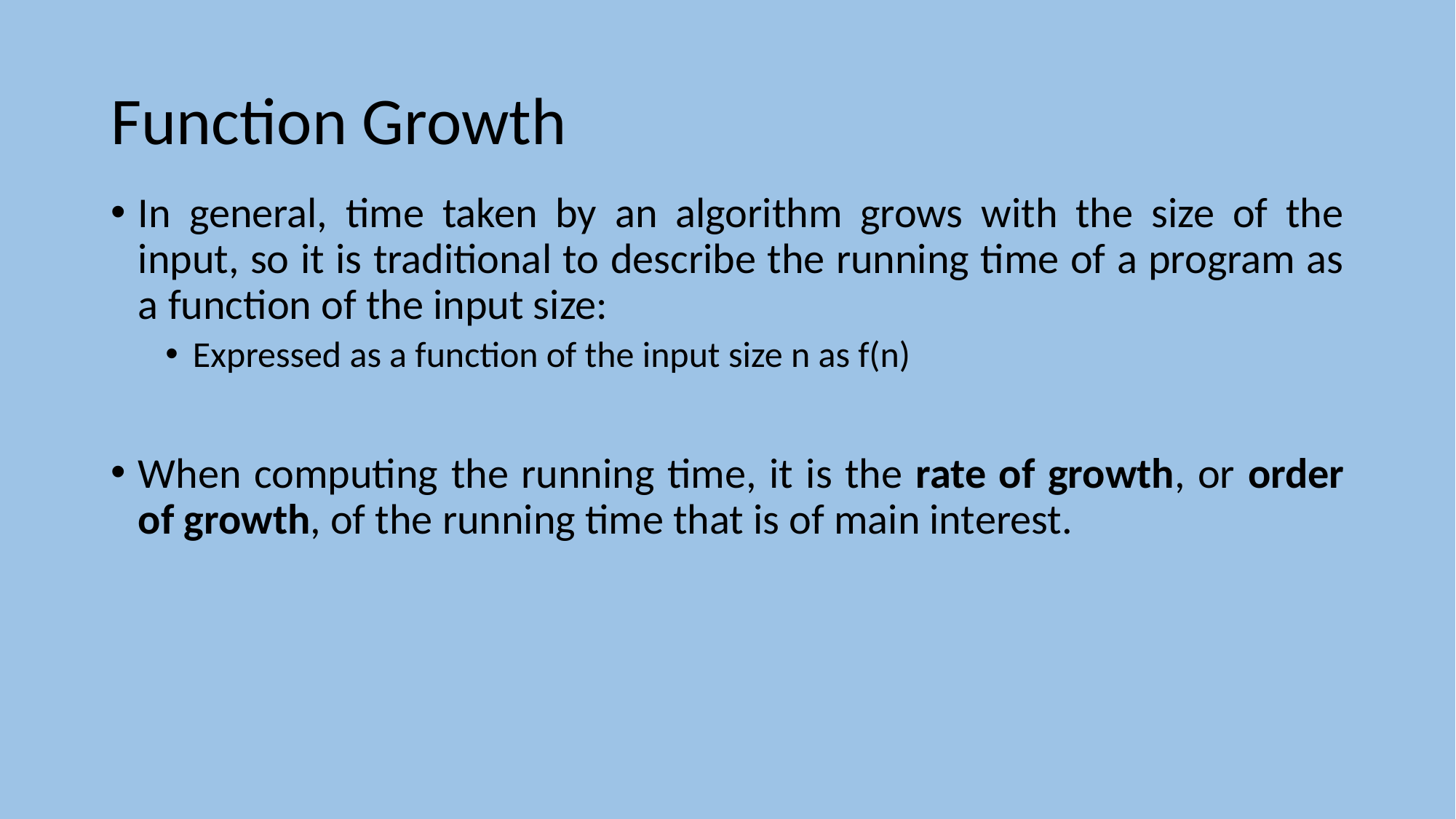

# Function Growth
In general, time taken by an algorithm grows with the size of the input, so it is traditional to describe the running time of a program as a function of the input size:
Expressed as a function of the input size n as f(n)

When computing the running time, it is the rate of growth, or order of growth, of the running time that is of main interest.